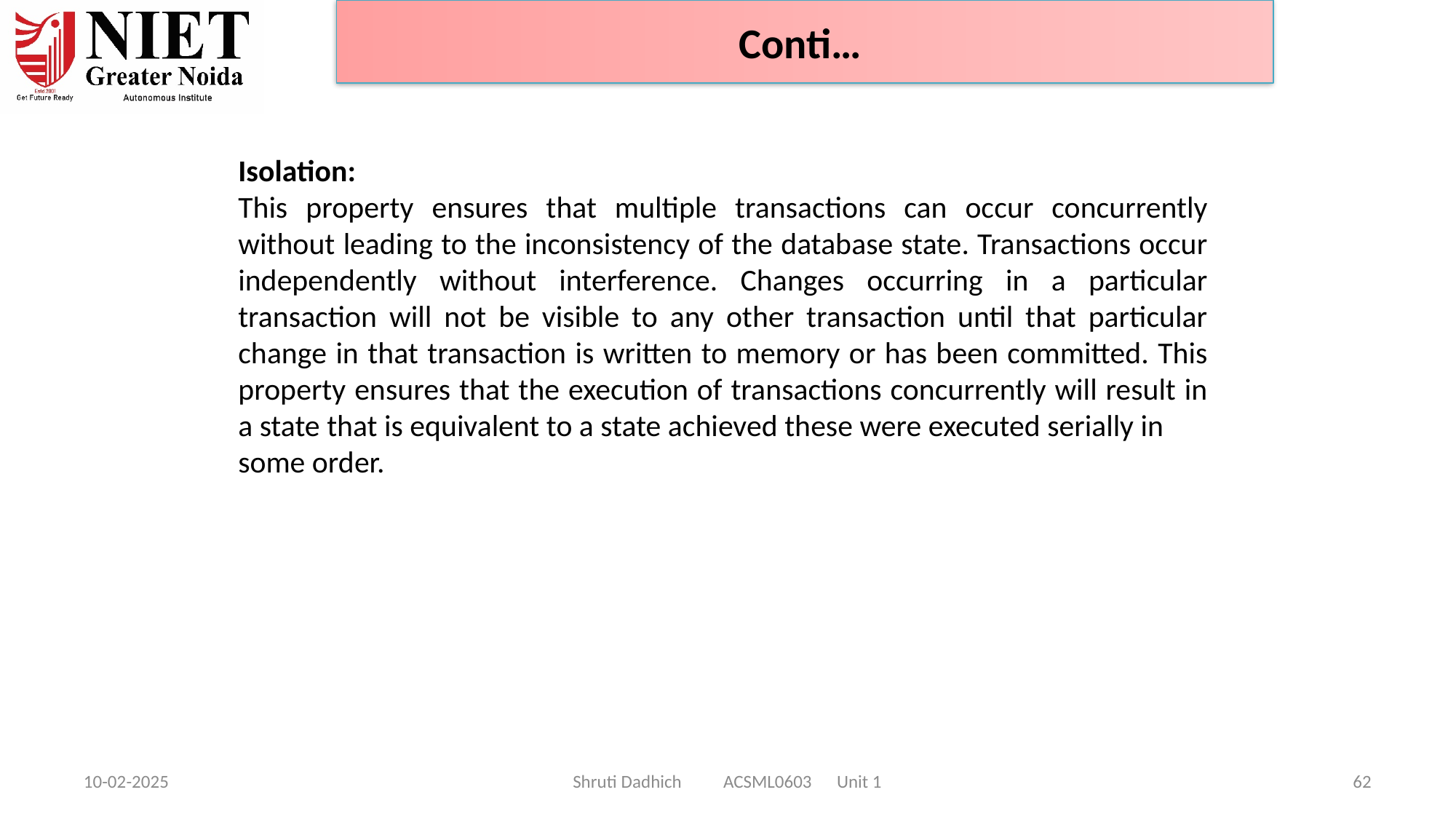

Conti…
Isolation:
This property ensures that multiple transactions can occur concurrently without leading to the inconsistency of the database state. Transactions occur independently without interference. Changes occurring in a particular transaction will not be visible to any other transaction until that particular change in that transaction is written to memory or has been committed. This property ensures that the execution of transactions concurrently will result in a state that is equivalent to a state achieved these were executed serially in
some order.

10-02-2025
Shruti Dadhich          ACSML0603      Unit 1
62